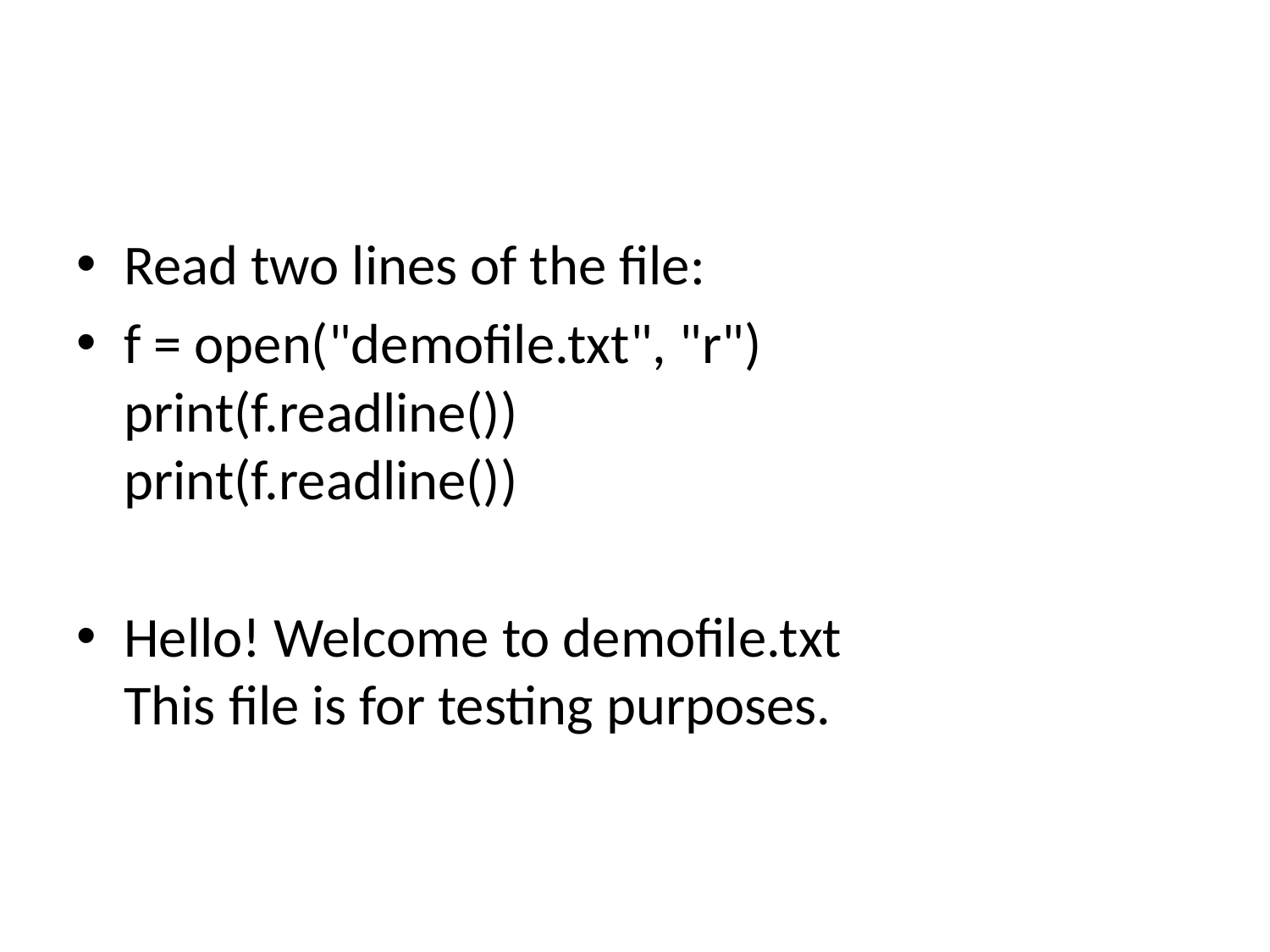

#
Read two lines of the file:
f = open("demofile.txt", "r")
print(f.readline())
print(f.readline())

Hello! Welcome to demofile.txt
This file is for testing purposes.